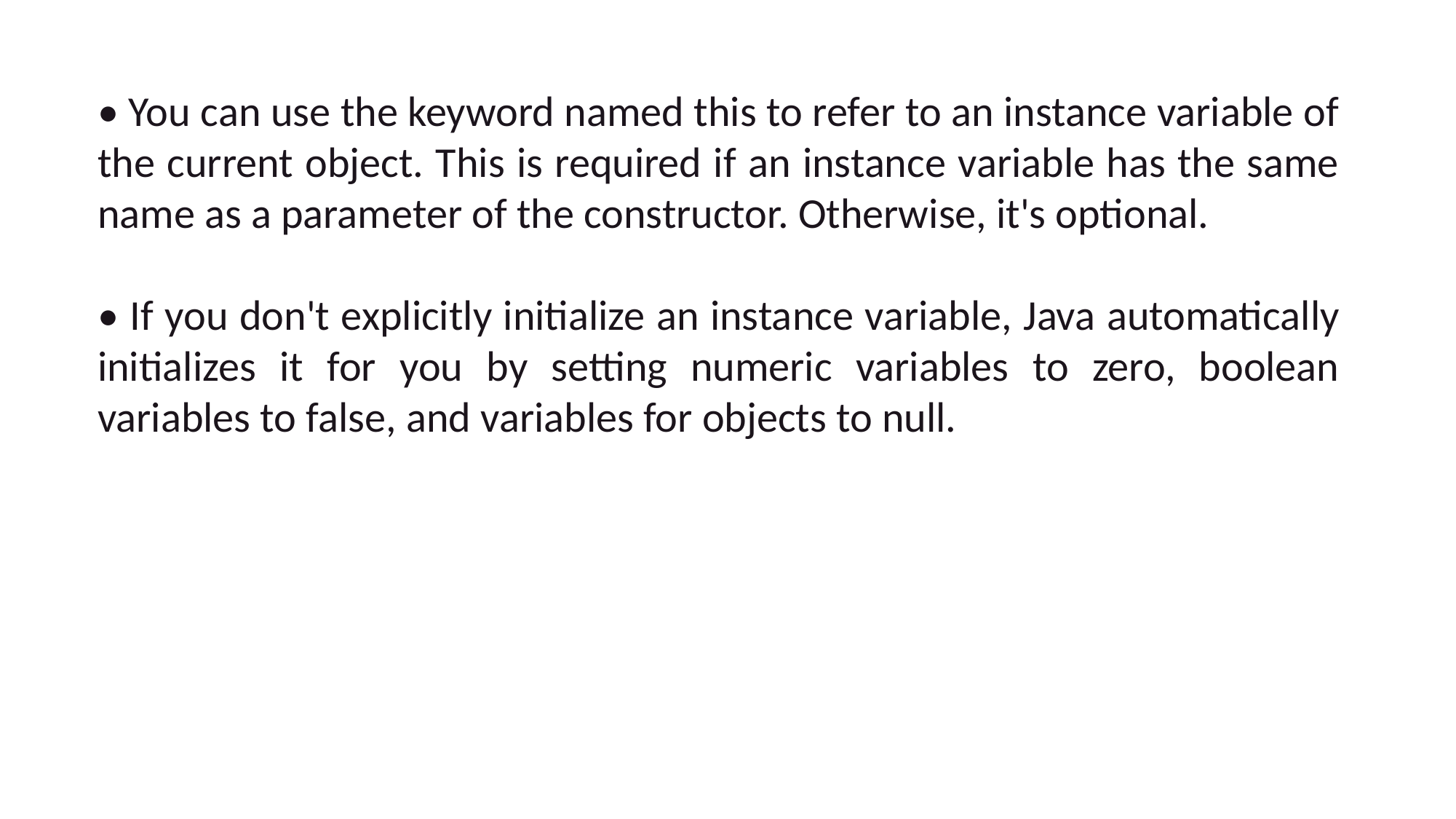

• You can use the keyword named this to refer to an instance variable of the current object. This is required if an instance variable has the same name as a parameter of the constructor. Otherwise, it's optional.

• If you don't explicitly initialize an instance variable, Java automatically initializes it for you by setting numeric variables to zero, boolean variables to false, and variables for objects to null.